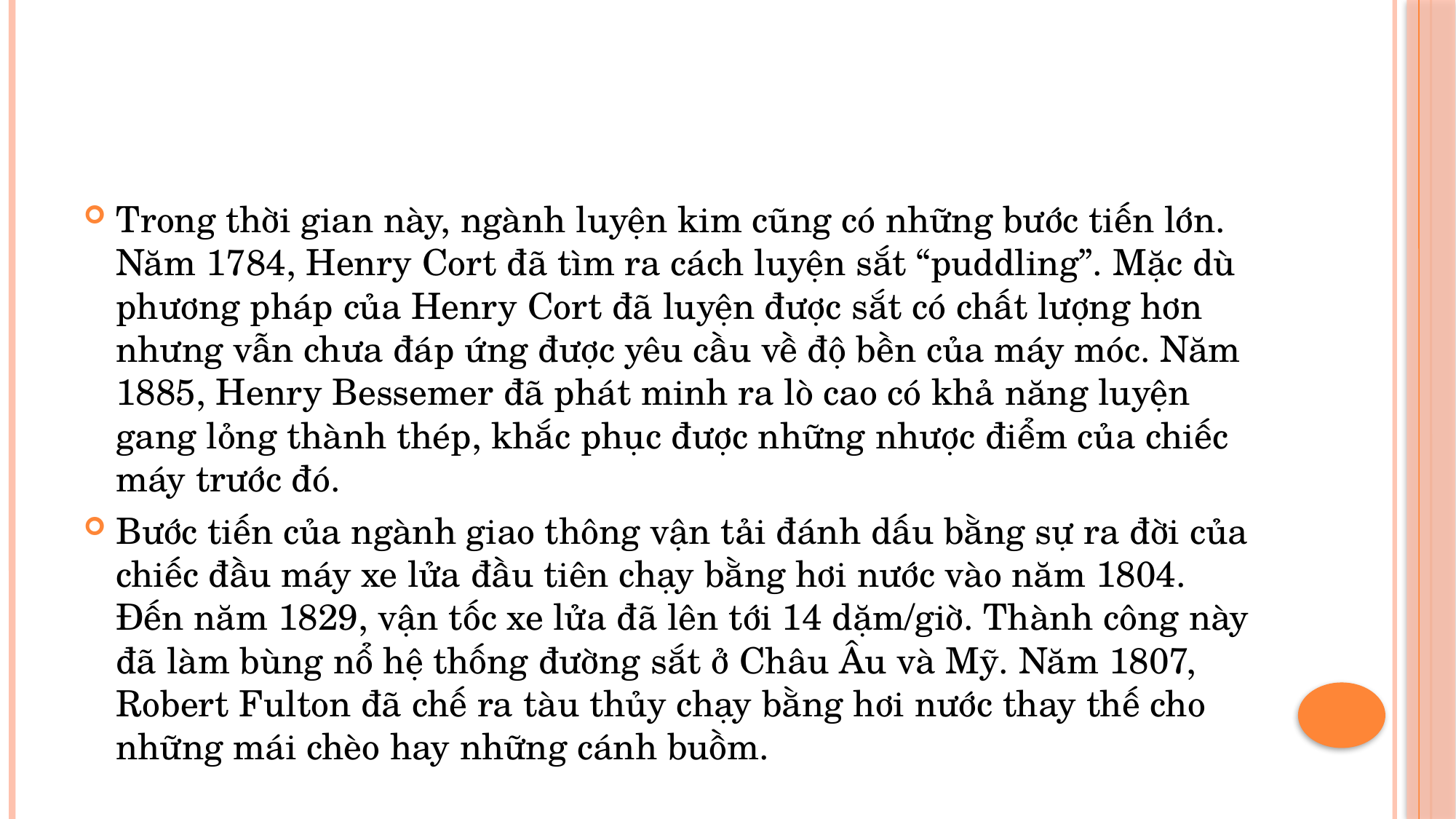

#
Trong thời gian này, ngành luyện kim cũng có những bước tiến lớn. Năm 1784, Henry Cort đã tìm ra cách luyện sắt “puddling”. Mặc dù phương pháp của Henry Cort đã luyện được sắt có chất lượng hơn nhưng vẫn chưa đáp ứng được yêu cầu về độ bền của máy móc. Năm 1885, Henry Bessemer đã phát minh ra lò cao có khả năng luyện gang lỏng thành thép, khắc phục được những nhược điểm của chiếc máy trước đó.
Bước tiến của ngành giao thông vận tải đánh dấu bằng sự ra đời của chiếc đầu máy xe lửa đầu tiên chạy bằng hơi nước vào năm 1804. Đến năm 1829, vận tốc xe lửa đã lên tới 14 dặm/giờ. Thành công này đã làm bùng nổ hệ thống đường sắt ở Châu Âu và Mỹ. Năm 1807, Robert Fulton đã chế ra tàu thủy chạy bằng hơi nước thay thế cho những mái chèo hay những cánh buồm.